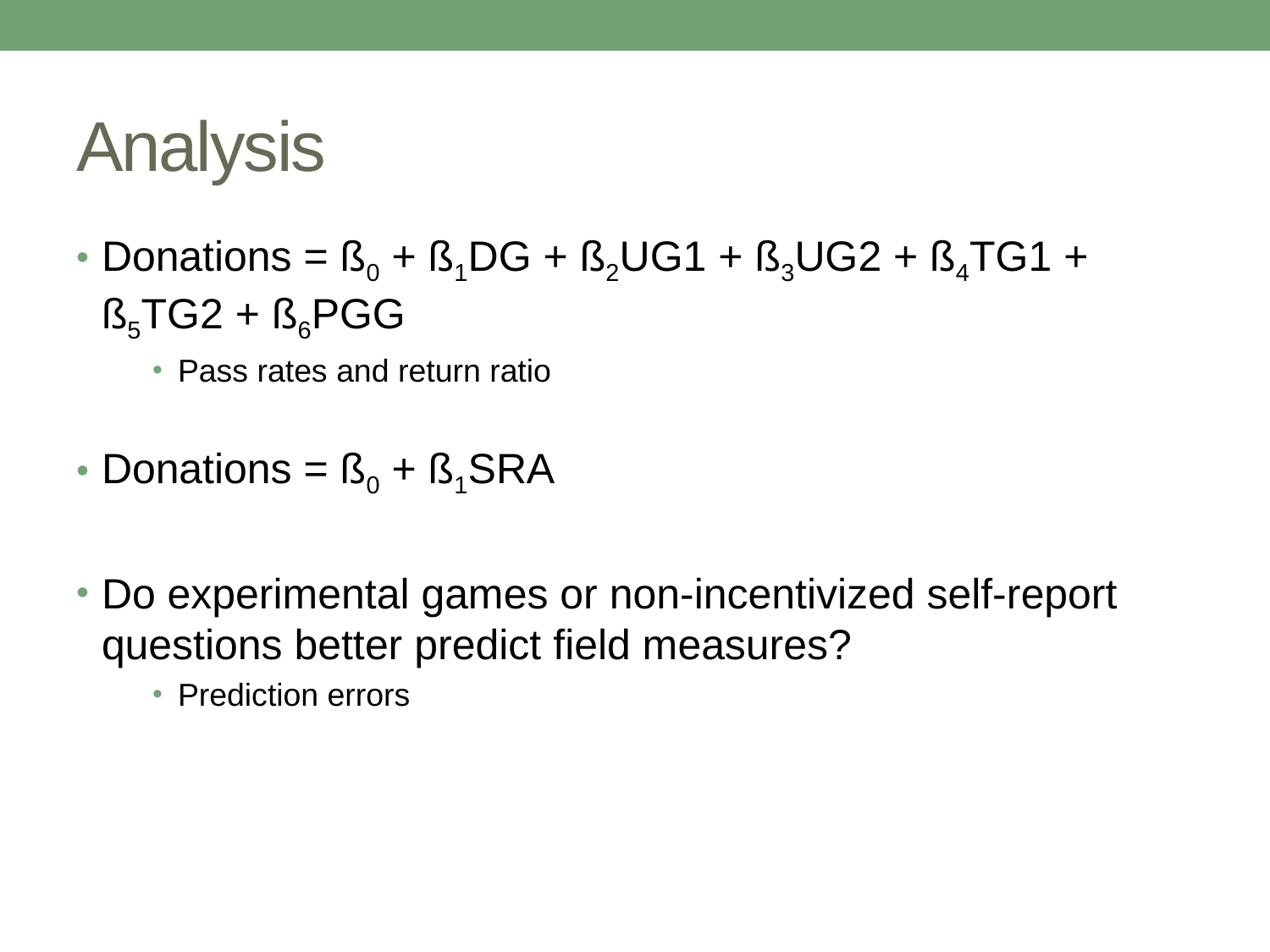

# Analysis
Donations = ß0 + ß1DG + ß2UG1 + ß3UG2 + ß4TG1 + ß5TG2 + ß6PGG
Pass rates and return ratio

Donations = ß0 + ß1SRA

Do experimental games or non-incentivized self-report questions better predict field measures?
Prediction errors